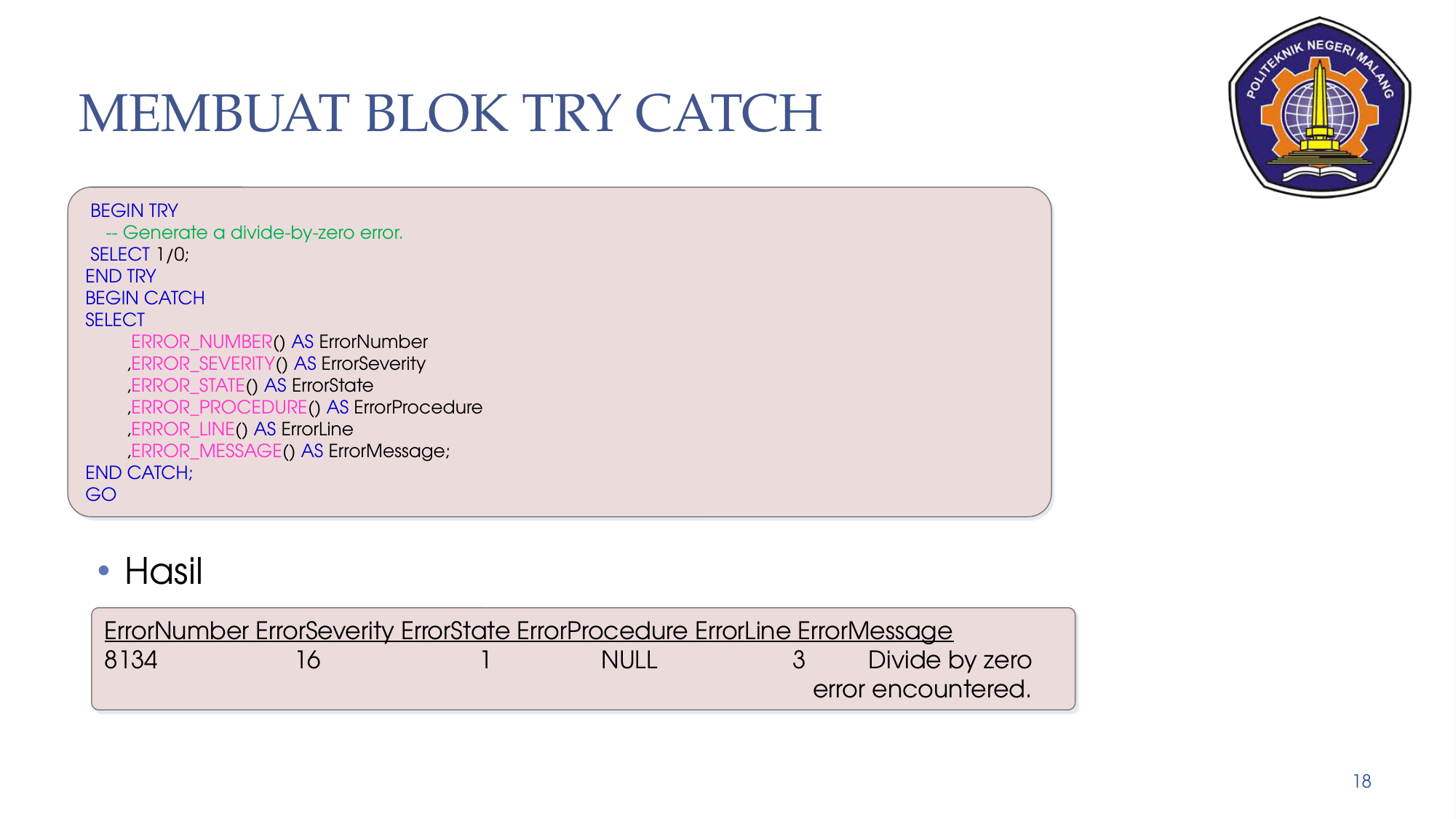

# Membuat blok try catch
 BEGIN TRY
    -- Generate a divide-by-zero error.
 SELECT 1/0;
END TRY
BEGIN CATCH
SELECT
         ERROR_NUMBER() AS ErrorNumber
        ,ERROR_SEVERITY() AS ErrorSeverity
        ,ERROR_STATE() AS ErrorState
        ,ERROR_PROCEDURE() AS ErrorProcedure
        ,ERROR_LINE() AS ErrorLine
        ,ERROR_MESSAGE() AS ErrorMessage;
END CATCH;
GO

Hasil

ErrorNumber ErrorSeverity ErrorState ErrorProcedure ErrorLine ErrorMessage
8134	            16 	       1	         NULL	     3	Divide by zero   						        error encountered.
18